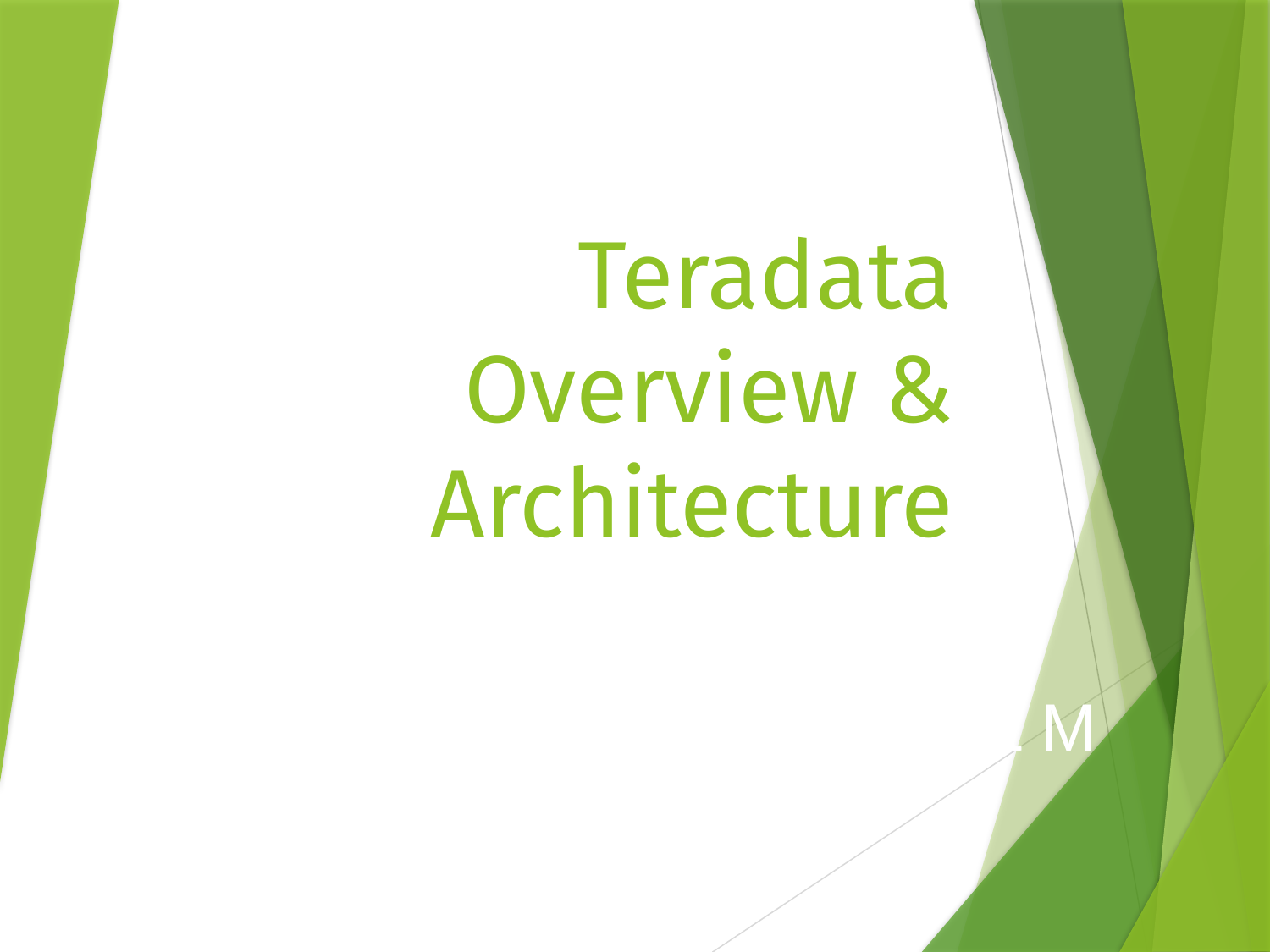

# Teradata Overview & Architecture
Venkat M